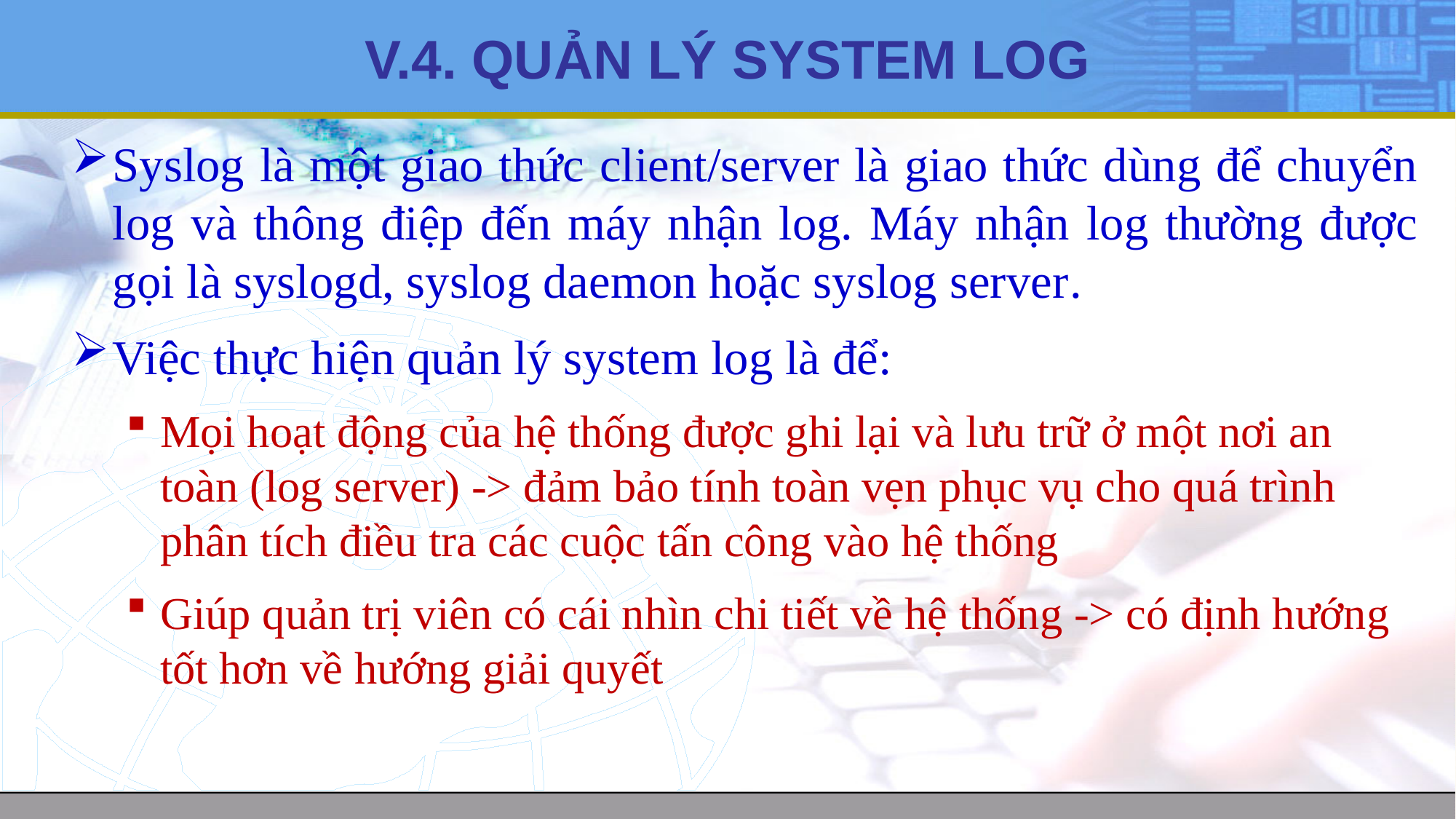

# V.4. QUẢN LÝ SYSTEM LOG
Syslog là một giao thức client/server là giao thức dùng để chuyển log và thông điệp đến máy nhận log. Máy nhận log thường được gọi là syslogd, syslog daemon hoặc syslog server.
Việc thực hiện quản lý system log là để:
Mọi hoạt động của hệ thống được ghi lại và lưu trữ ở một nơi an toàn (log server) -> đảm bảo tính toàn vẹn phục vụ cho quá trình phân tích điều tra các cuộc tấn công vào hệ thống
Giúp quản trị viên có cái nhìn chi tiết về hệ thống -> có định hướng tốt hơn về hướng giải quyết